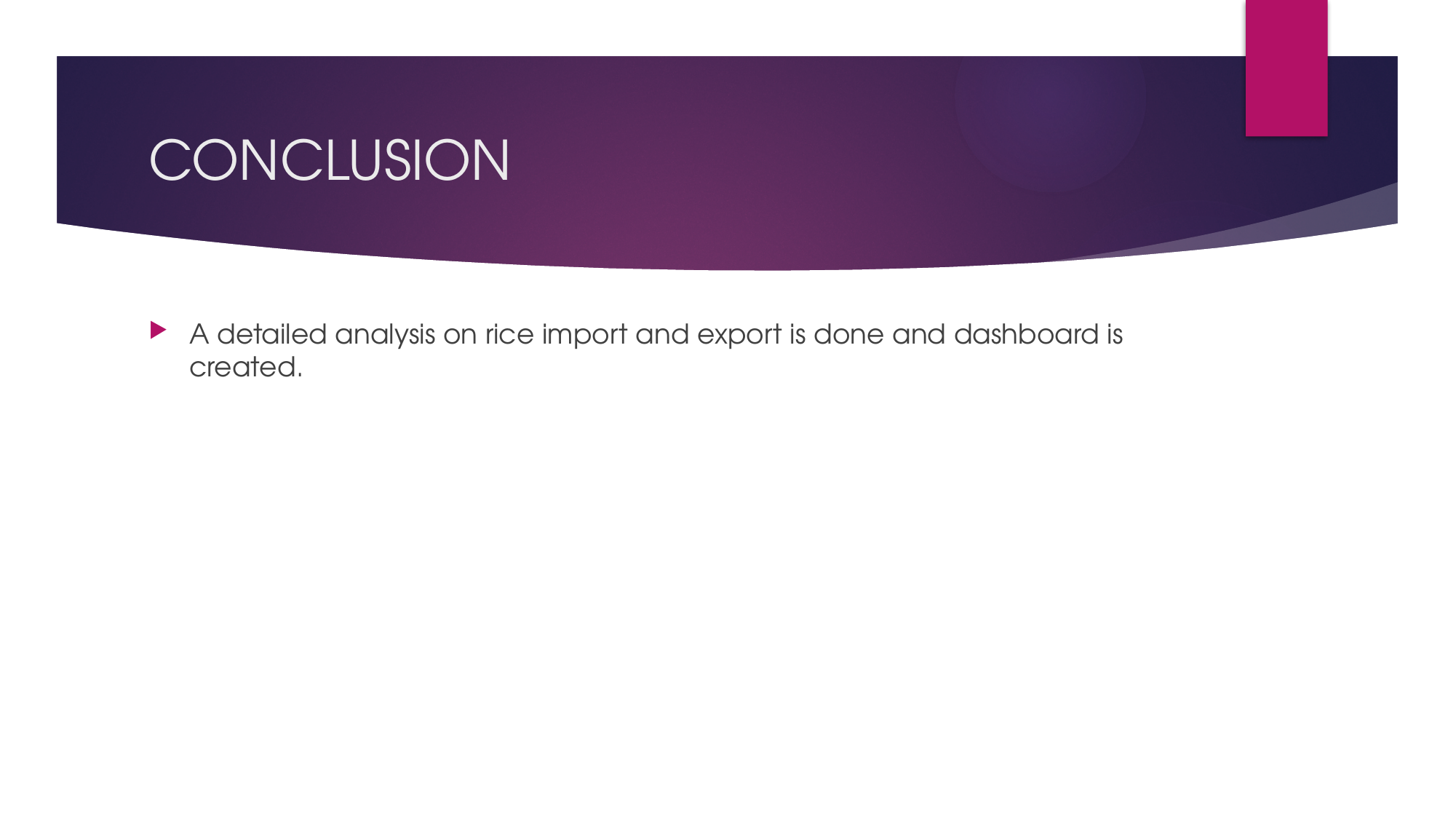

# CONCLUSION
A detailed analysis on rice import and export is done and dashboard is created.